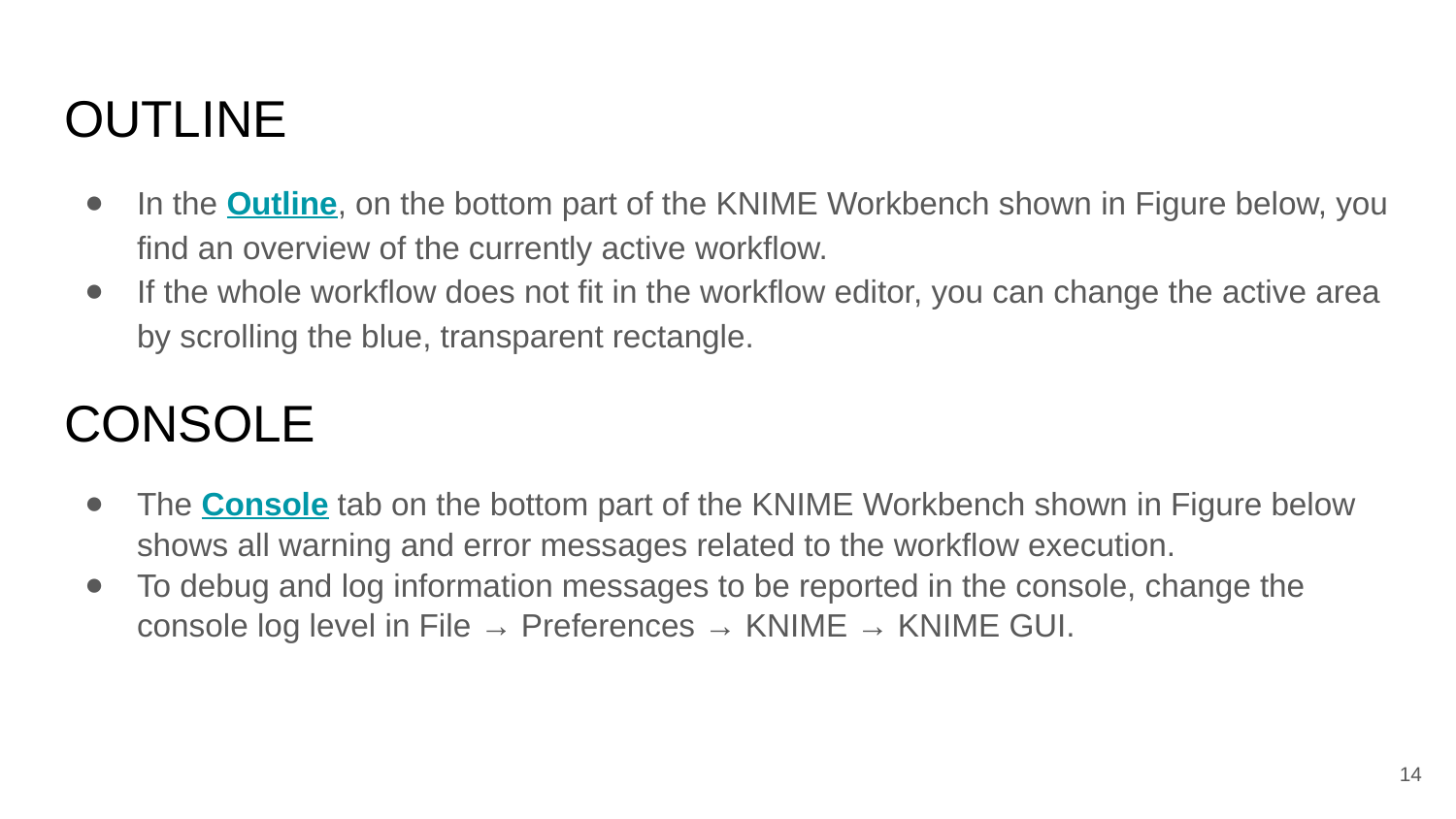

# OUTLINE
In the Outline, on the bottom part of the KNIME Workbench shown in Figure below, you find an overview of the currently active workflow.
If the whole workflow does not fit in the workflow editor, you can change the active area by scrolling the blue, transparent rectangle.
CONSOLE
The Console tab on the bottom part of the KNIME Workbench shown in Figure below shows all warning and error messages related to the workflow execution.
To debug and log information messages to be reported in the console, change the console log level in File → Preferences → KNIME → KNIME GUI.
14